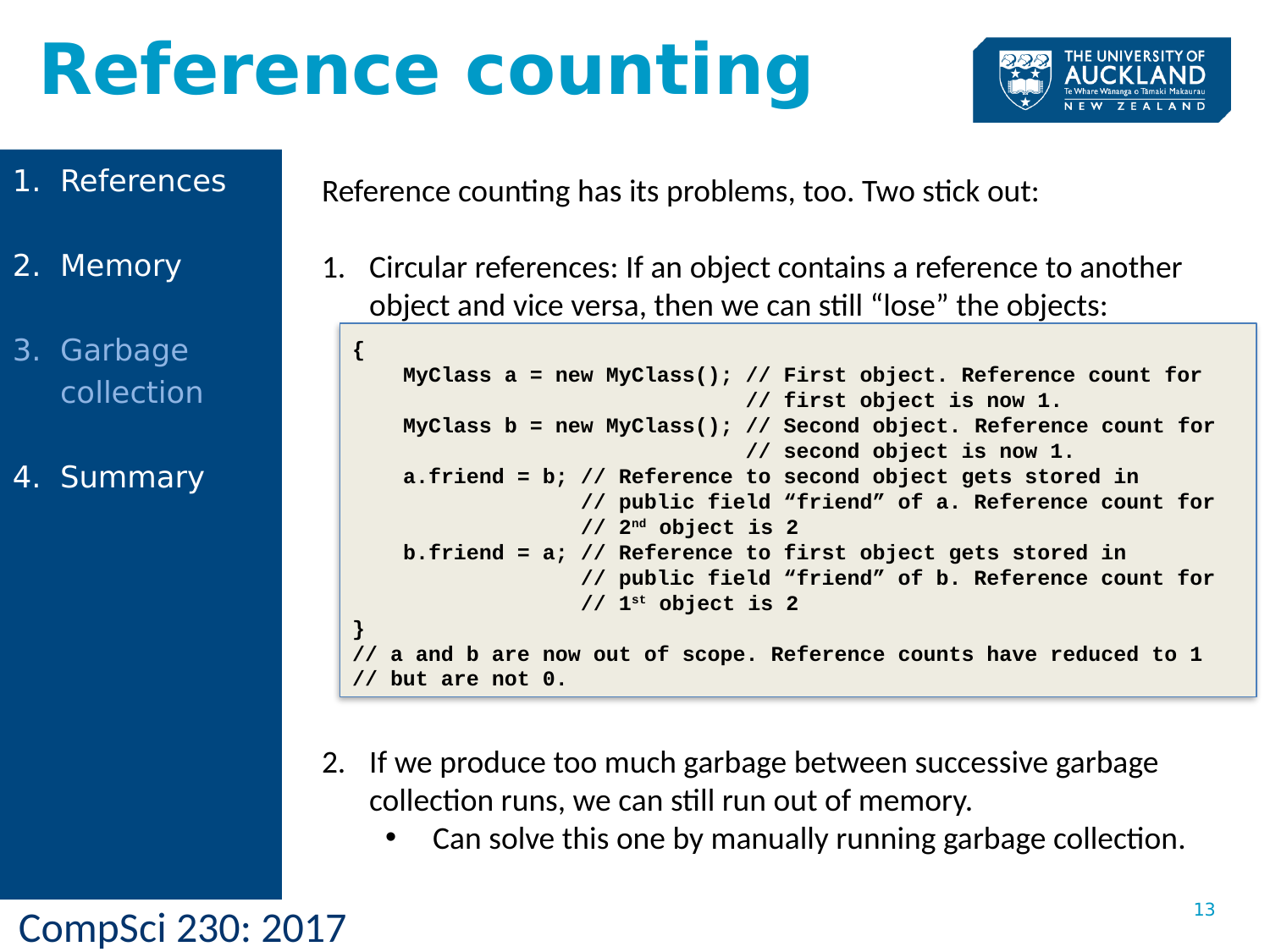

Reference counting
References
Memory

Garbage collection
Summary
Reference counting has its problems, too. Two stick out:

Circular references: If an object contains a reference to another object and vice versa, then we can still “lose” the objects:
If we produce too much garbage between successive garbage collection runs, we can still run out of memory.
Can solve this one by manually running garbage collection.

{
    MyClass a = new MyClass(); // First object. Reference count for
                               // first object is now 1.
    MyClass b = new MyClass(); // Second object. Reference count for
                               // second object is now 1.
    a.friend = b; // Reference to second object gets stored in
                  // public field “friend” of a. Reference count for
                  // 2nd object is 2
    b.friend = a; // Reference to first object gets stored in
                  // public field “friend” of b. Reference count for
                  // 1st object is 2
}
// a and b are now out of scope. Reference counts have reduced to 1
// but are not 0.

13